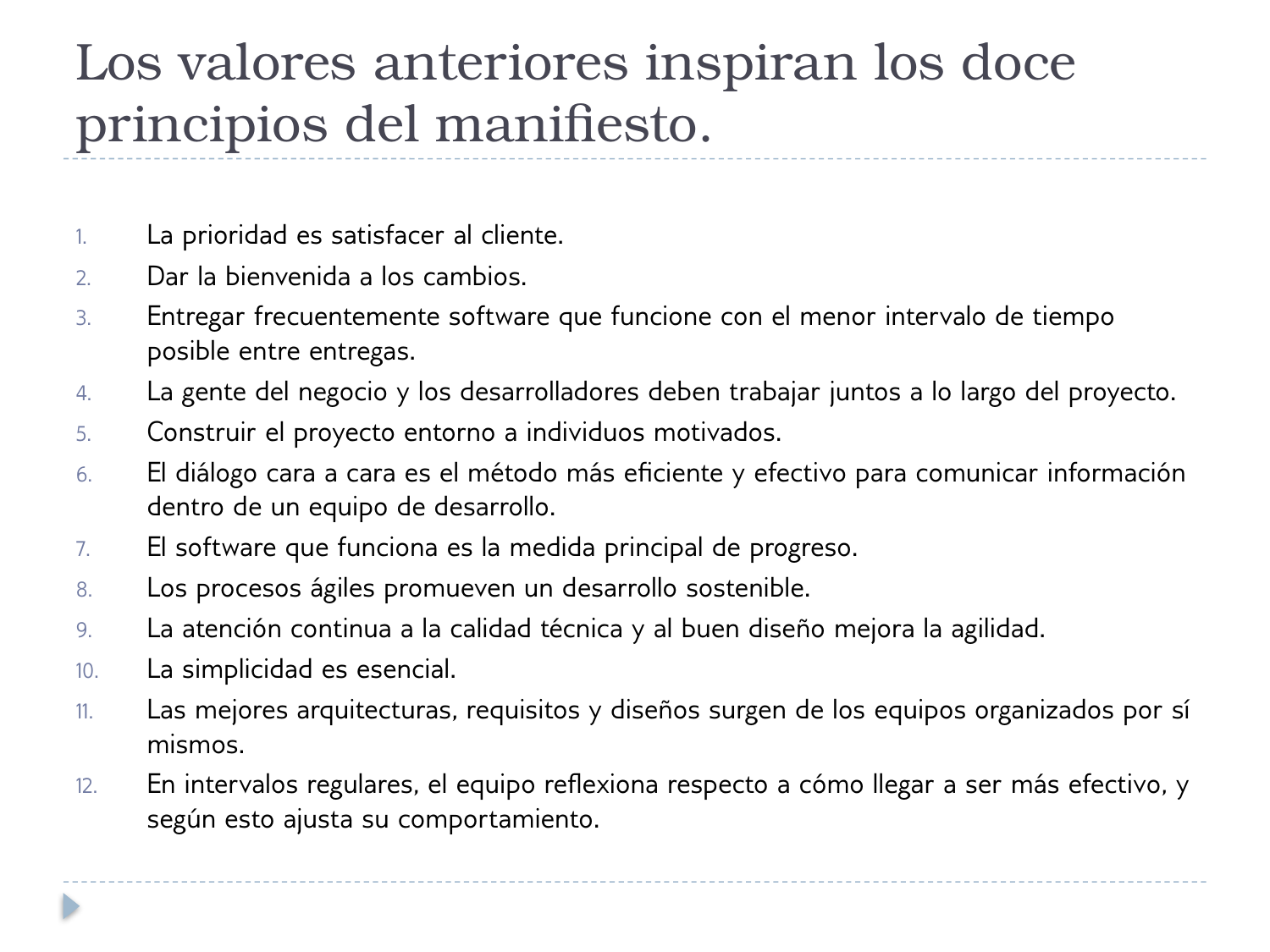

# Los valores anteriores inspiran los doce principios del manifiesto.

La prioridad es satisfacer al cliente.
Dar la bienvenida a los cambios.
Entregar frecuentemente software que funcione con el menor intervalo de tiempo posible entre entregas.
La gente del negocio y los desarrolladores deben trabajar juntos a lo largo del proyecto.
Construir el proyecto entorno a individuos motivados.
El diálogo cara a cara es el método más eficiente y efectivo para comunicar información dentro de un equipo de desarrollo.
El software que funciona es la medida principal de progreso.
Los procesos ágiles promueven un desarrollo sostenible.
La atención continua a la calidad técnica y al buen diseño mejora la agilidad.
La simplicidad es esencial.
Las mejores arquitecturas, requisitos y diseños surgen de los equipos organizados por sí mismos.
En intervalos regulares, el equipo reflexiona respecto a cómo llegar a ser más efectivo, y según esto ajusta su comportamiento.